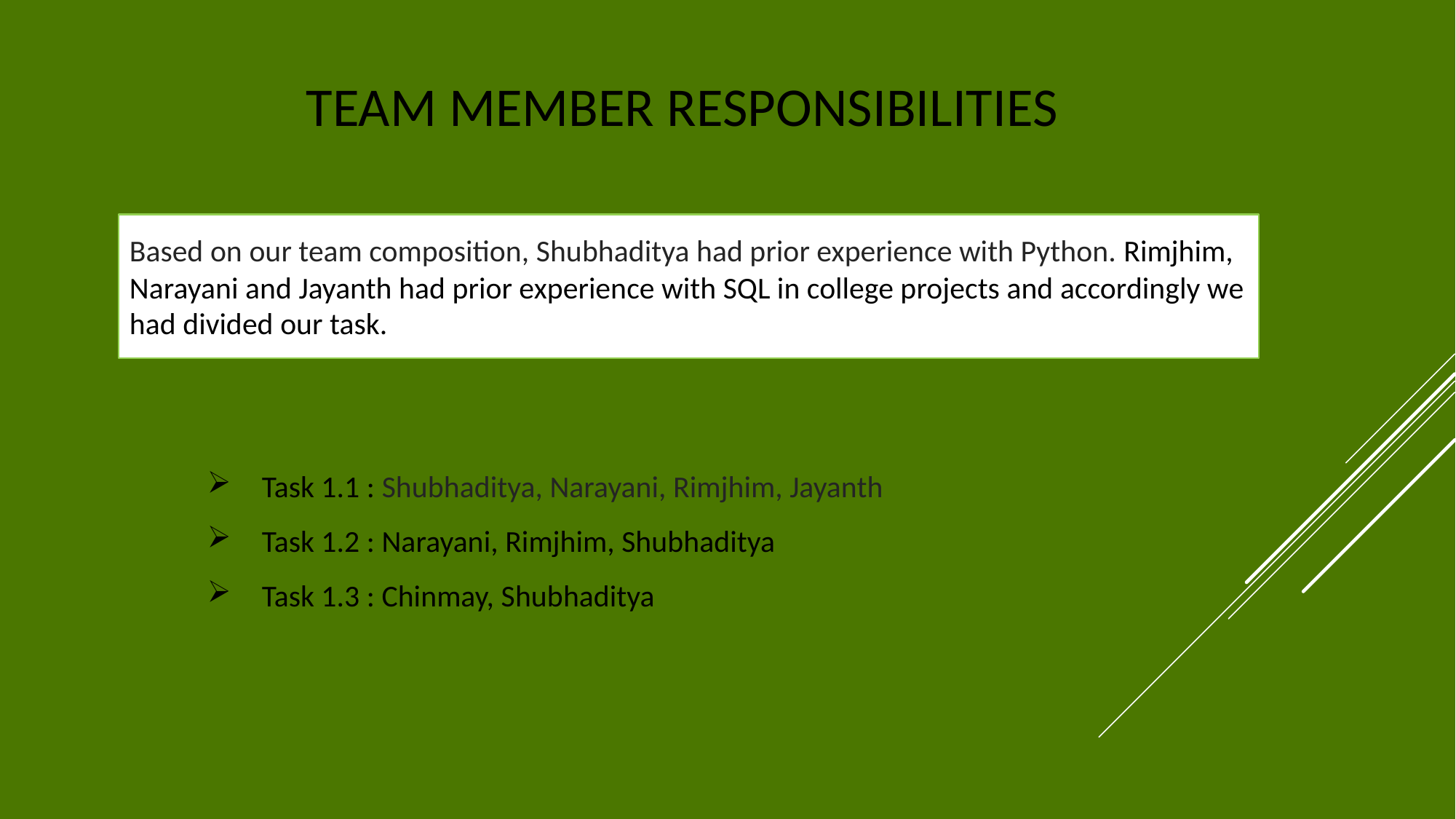

TEAM MEMBER RESPONSIBILITIES

Based on our team composition, Shubhaditya had prior experience with Python. Rimjhim, Narayani and Jayanth had prior experience with SQL in college projects and accordingly we had divided our task.

Task 1.1 : Shubhaditya, Narayani, Rimjhim, Jayanth
Task 1.2 : Narayani, Rimjhim, Shubhaditya
Task 1.3 : Chinmay, Shubhaditya